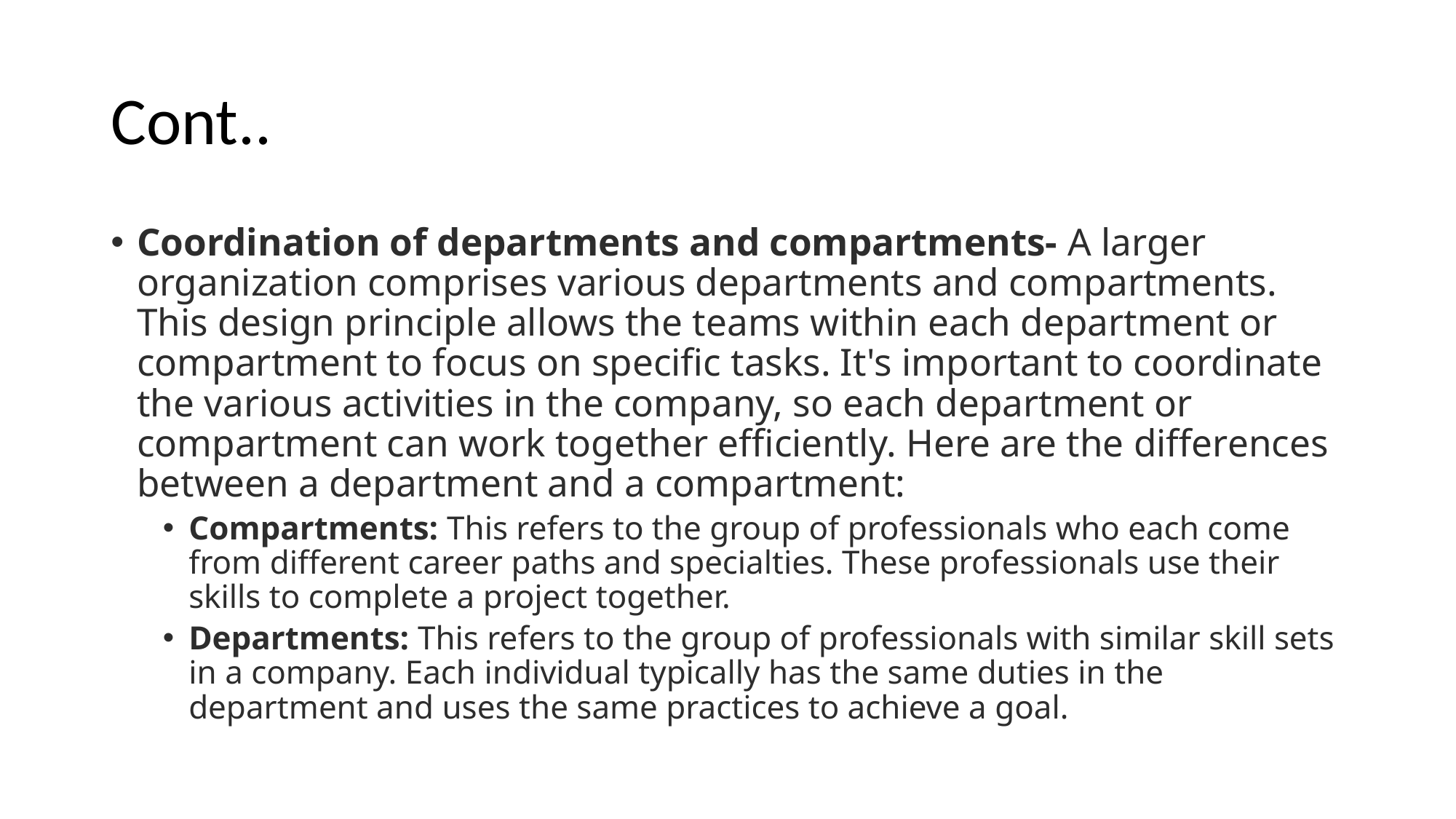

# Cont..
Coordination of departments and compartments- A larger organization comprises various departments and compartments. This design principle allows the teams within each department or compartment to focus on specific tasks. It's important to coordinate the various activities in the company, so each department or compartment can work together efficiently. Here are the differences between a department and a compartment:
Compartments: This refers to the group of professionals who each come from different career paths and specialties. These professionals use their skills to complete a project together.
Departments: This refers to the group of professionals with similar skill sets in a company. Each individual typically has the same duties in the department and uses the same practices to achieve a goal.